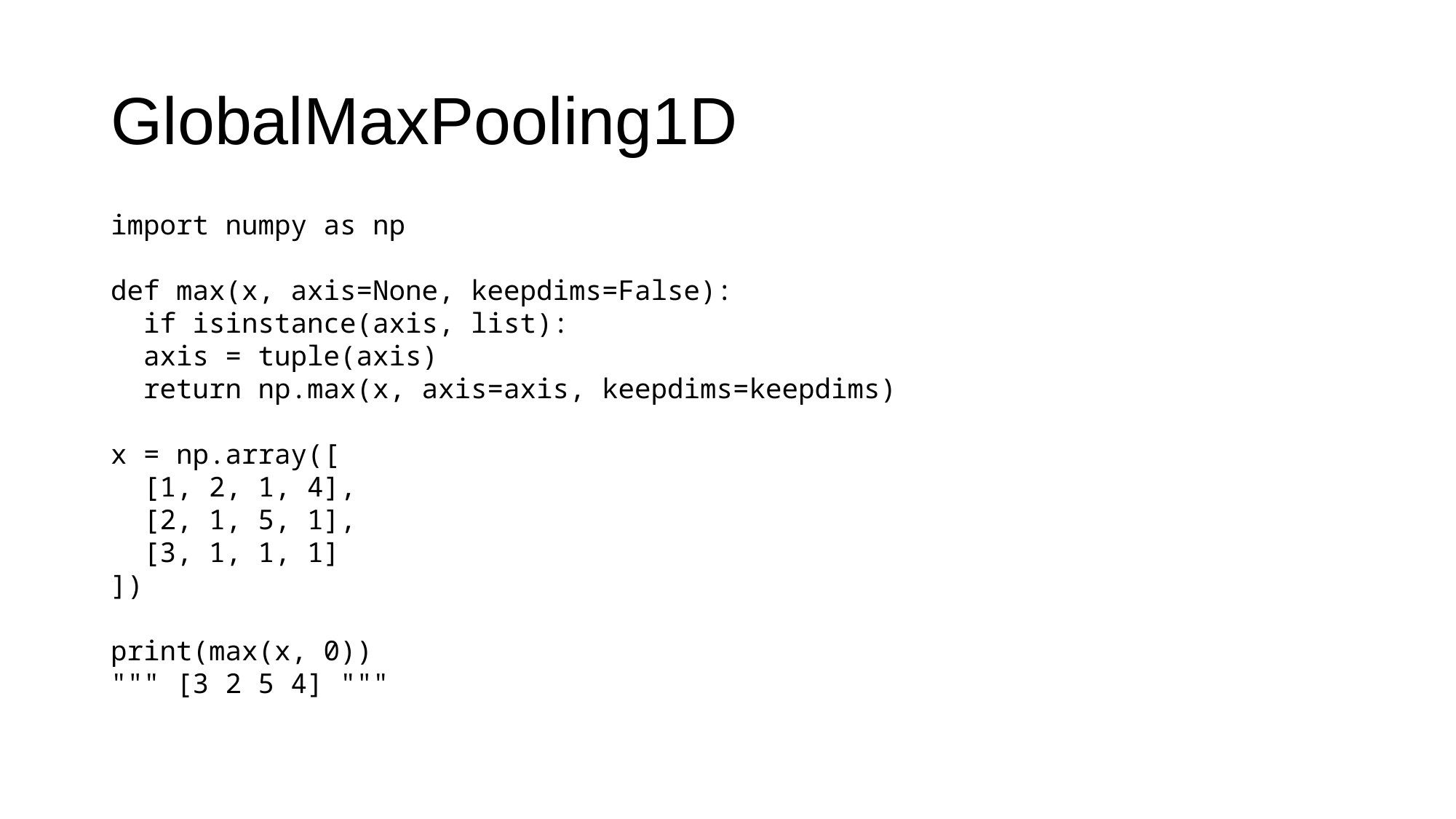

# GlobalMaxPooling1D
import numpy as np
def max(x, axis=None, keepdims=False):
  if isinstance(axis, list):
  axis = tuple(axis)
  return np.max(x, axis=axis, keepdims=keepdims)
x = np.array([
  [1, 2, 1, 4],
  [2, 1, 5, 1],
  [3, 1, 1, 1]
])
print(max(x, 0))
""" [3 2 5 4] """